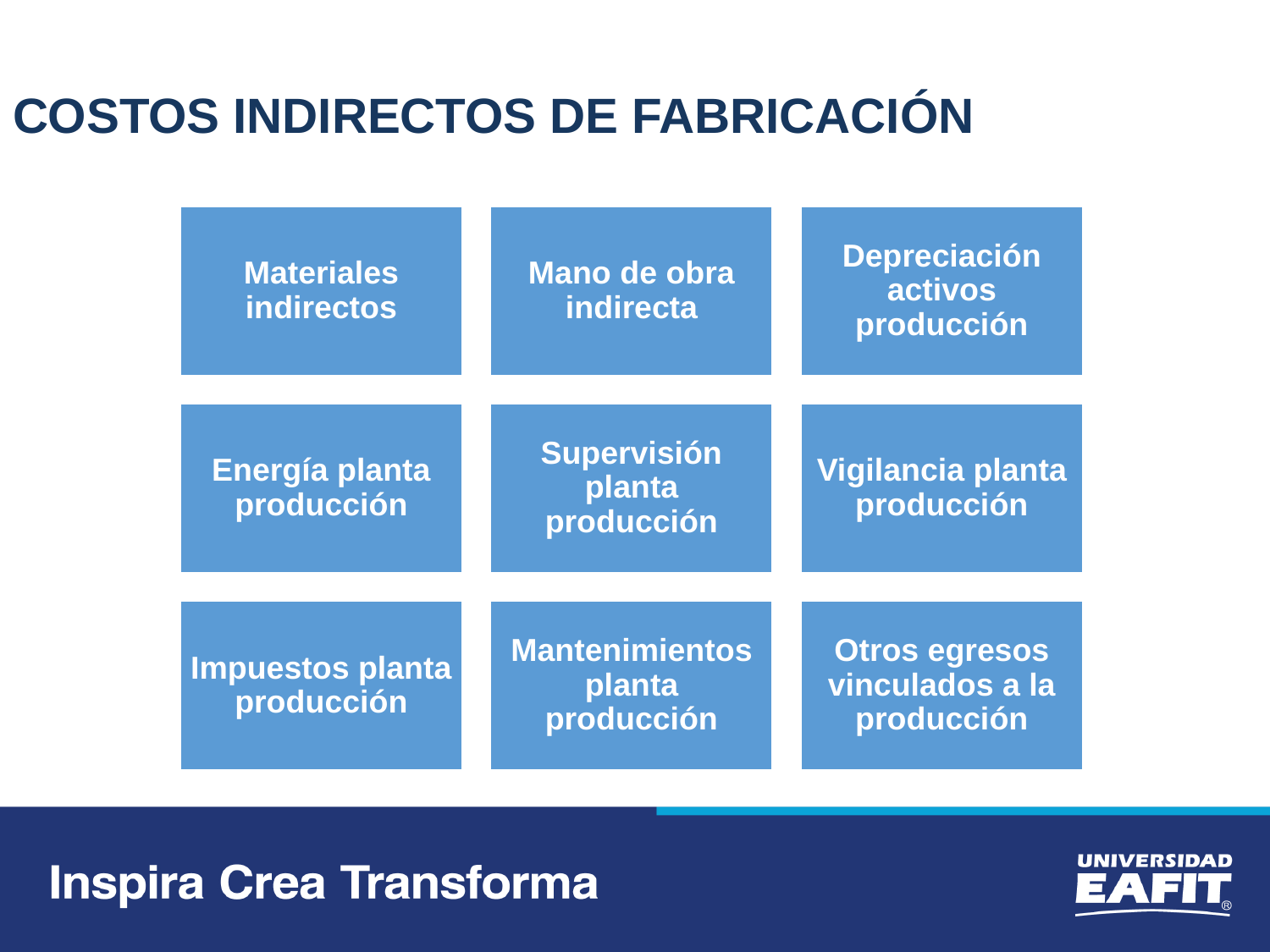

COSTOS INDIRECTOS DE FABRICACIÓN
Materiales indirectos
Mano de obra indirecta
Depreciación activos producción
Energía planta producción
Supervisión planta producción
Vigilancia planta producción
Impuestos planta producción
Mantenimientos planta producción
Otros egresos vinculados a la producción